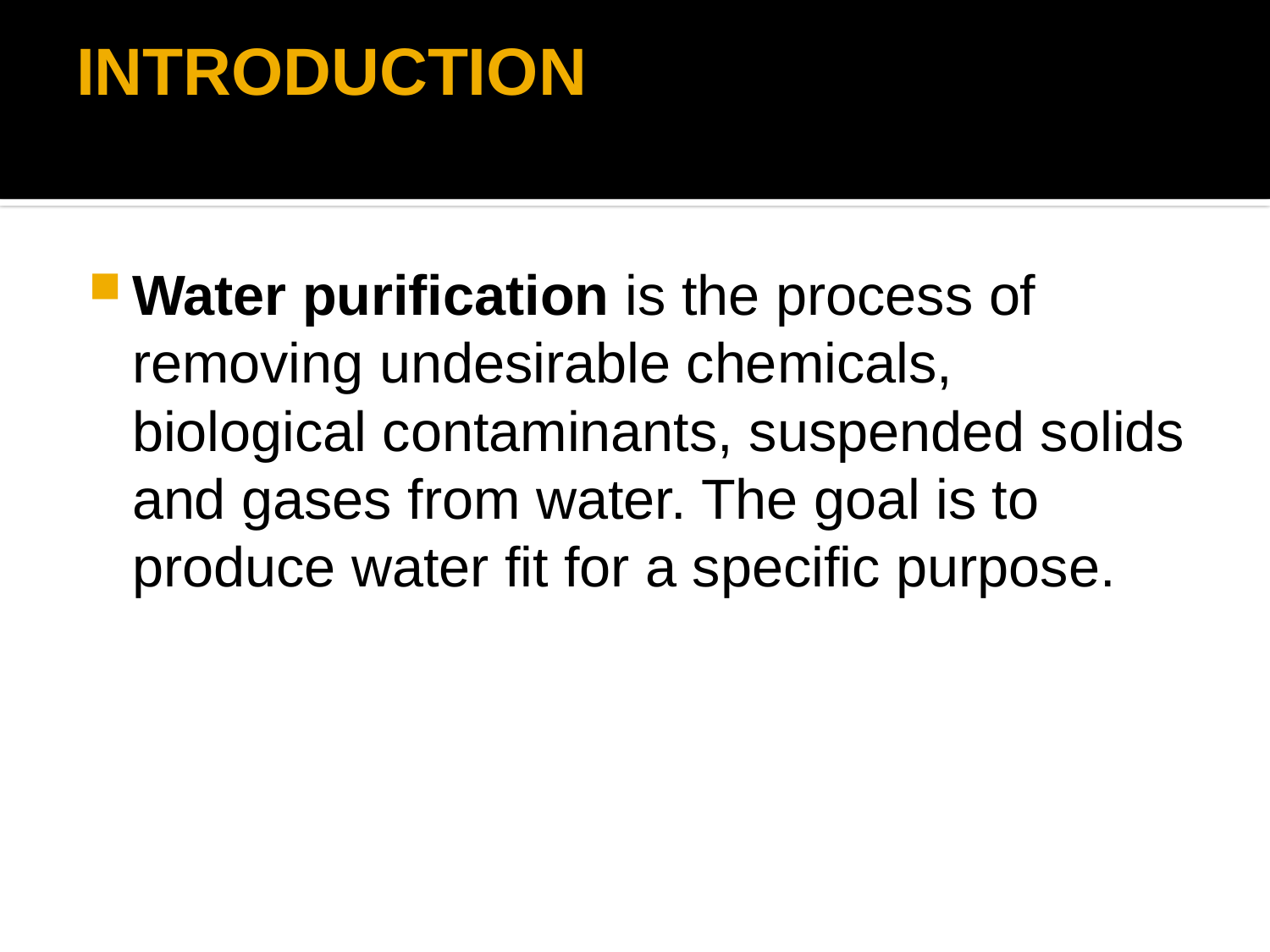

# INTRODUCTION
Water purification is the process of removing undesirable chemicals, biological contaminants, suspended solids and gases from water. The goal is to produce water fit for a specific purpose.